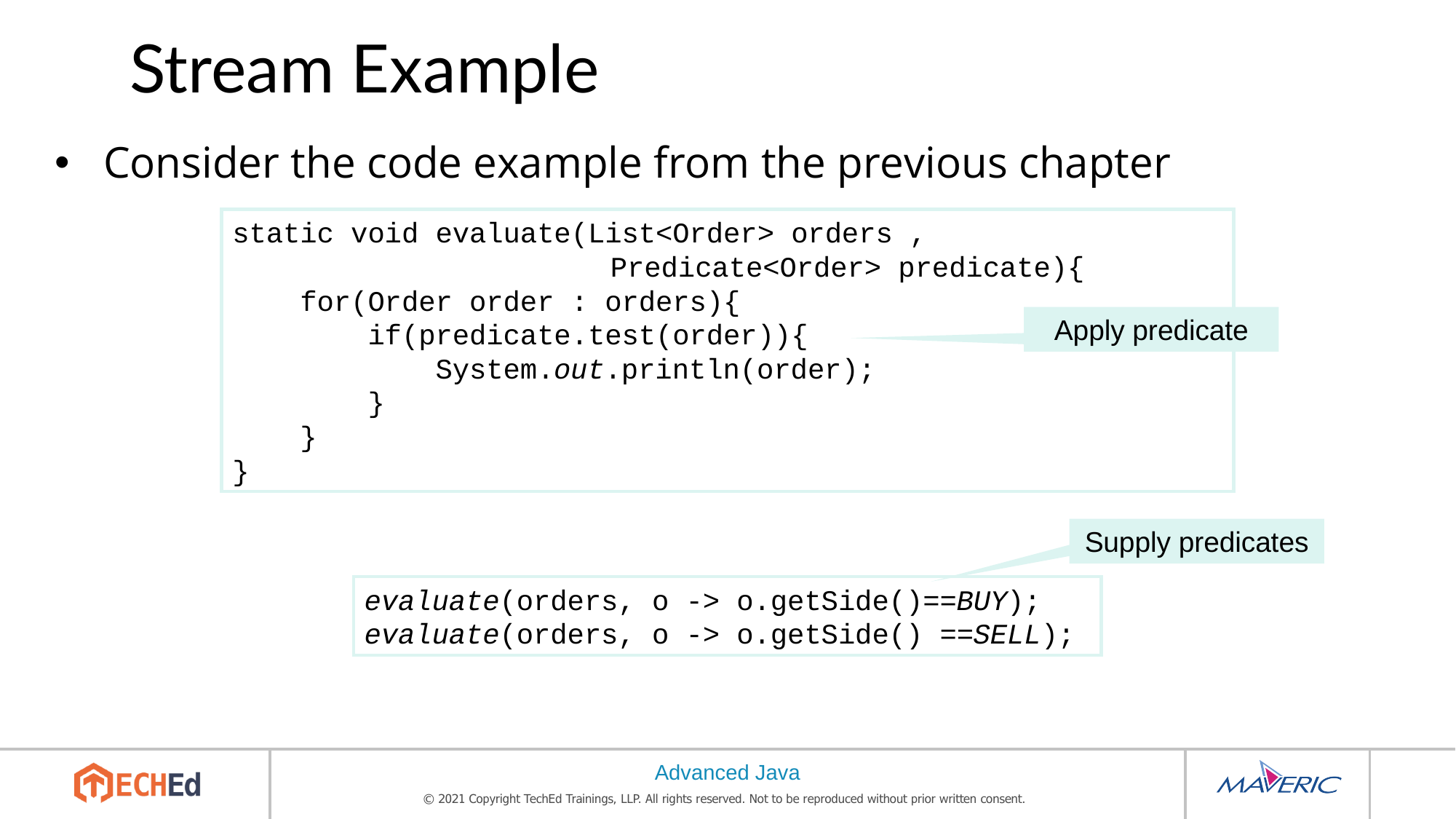

# Stream Example
Consider the code example from the previous chapter
static void evaluate(List<Order> orders ,
			   Predicate<Order> predicate){
    for(Order order : orders){
        if(predicate.test(order)){
            System.out.println(order);
        }
    }
}
Apply predicate
Supply predicates
evaluate(orders, o -> o.getSide()==BUY);
evaluate(orders, o -> o.getSide() ==SELL);